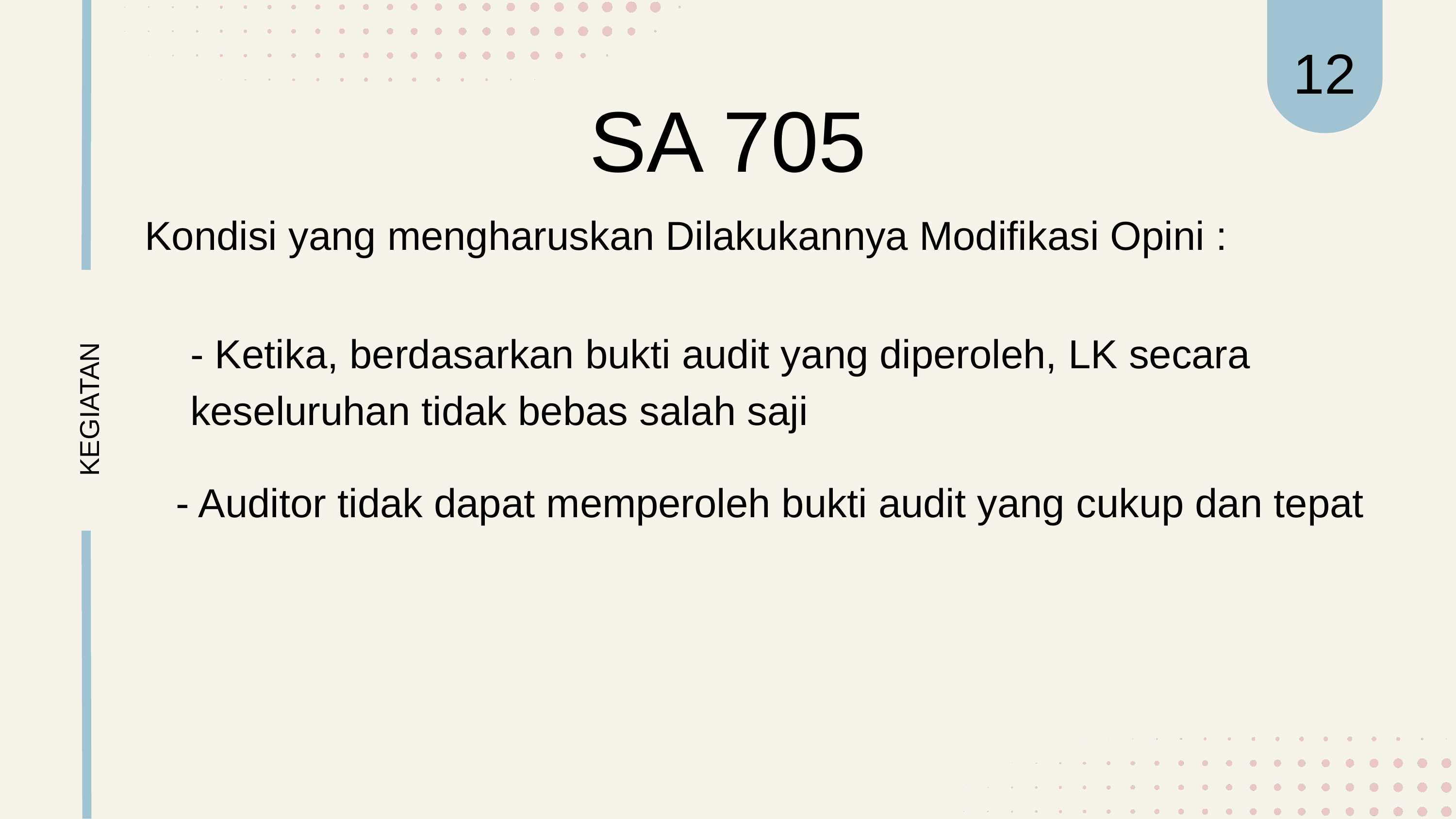

12

SA 705
Kondisi yang mengharuskan Dilakukannya Modifikasi Opini :
- Ketika, berdasarkan bukti audit yang diperoleh, LK secara keseluruhan tidak bebas salah saji
KEGIATAN
- Auditor tidak dapat memperoleh bukti audit yang cukup dan tepat